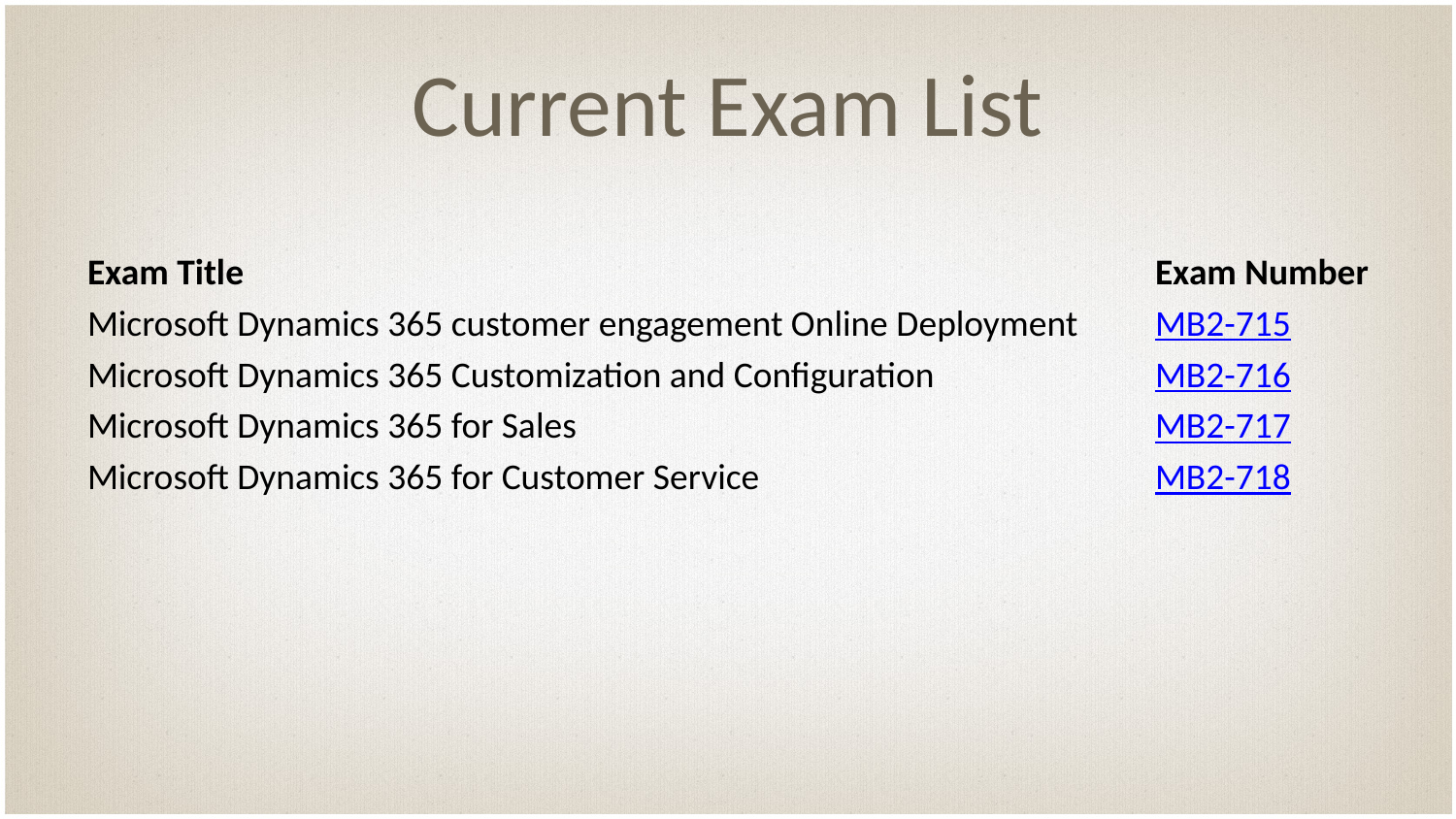

# Current Exam List
| Exam Title | Exam Number |
| --- | --- |
| Microsoft Dynamics 365 customer engagement Online Deployment | MB2-715 |
| Microsoft Dynamics 365 Customization and Configuration | MB2-716 |
| Microsoft Dynamics 365 for Sales | MB2-717 |
| Microsoft Dynamics 365 for Customer Service | MB2-718 |